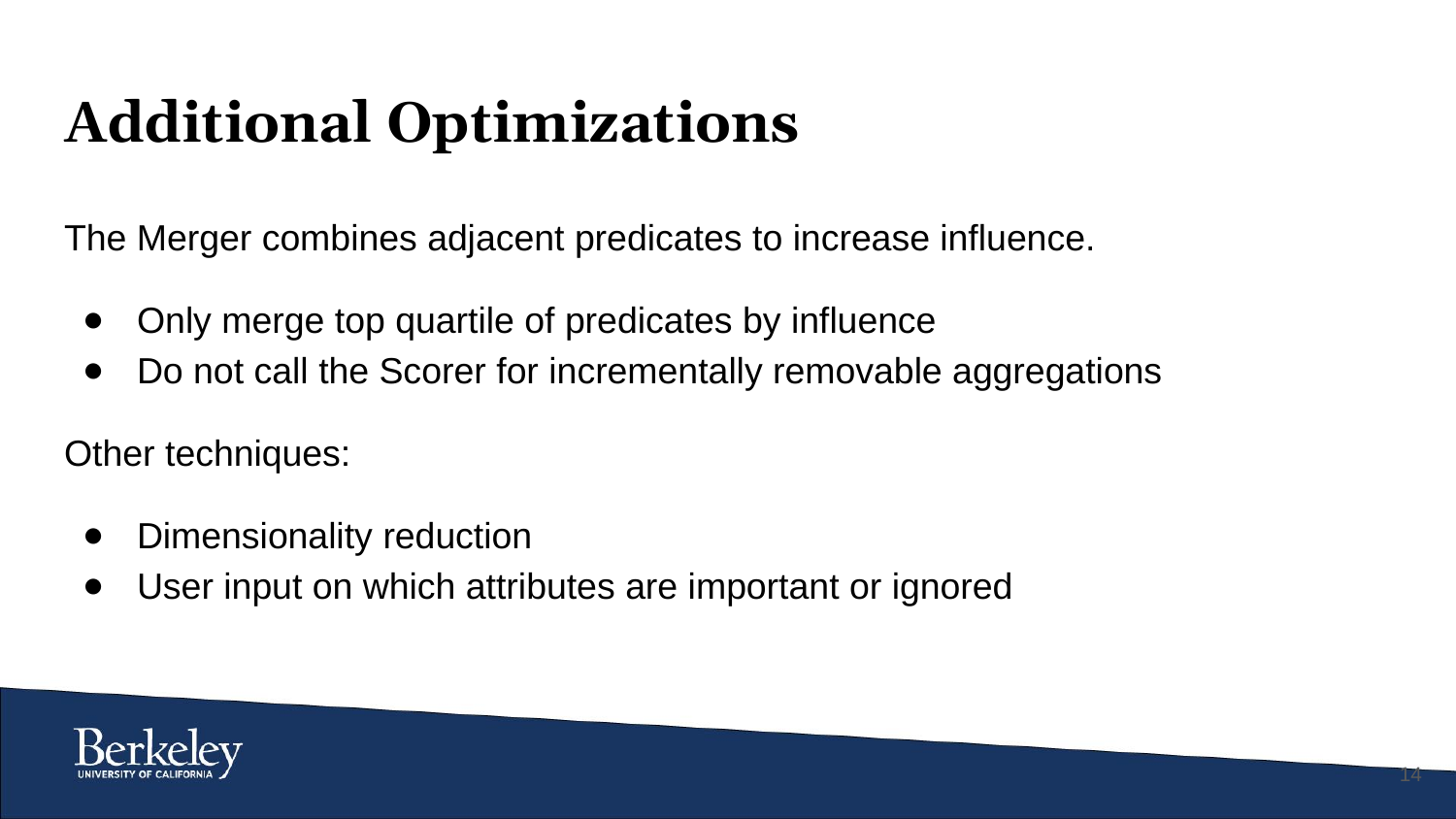

# Additional Optimizations
The Merger combines adjacent predicates to increase influence.
Only merge top quartile of predicates by influence
Do not call the Scorer for incrementally removable aggregations
Other techniques:
Dimensionality reduction
User input on which attributes are important or ignored
14